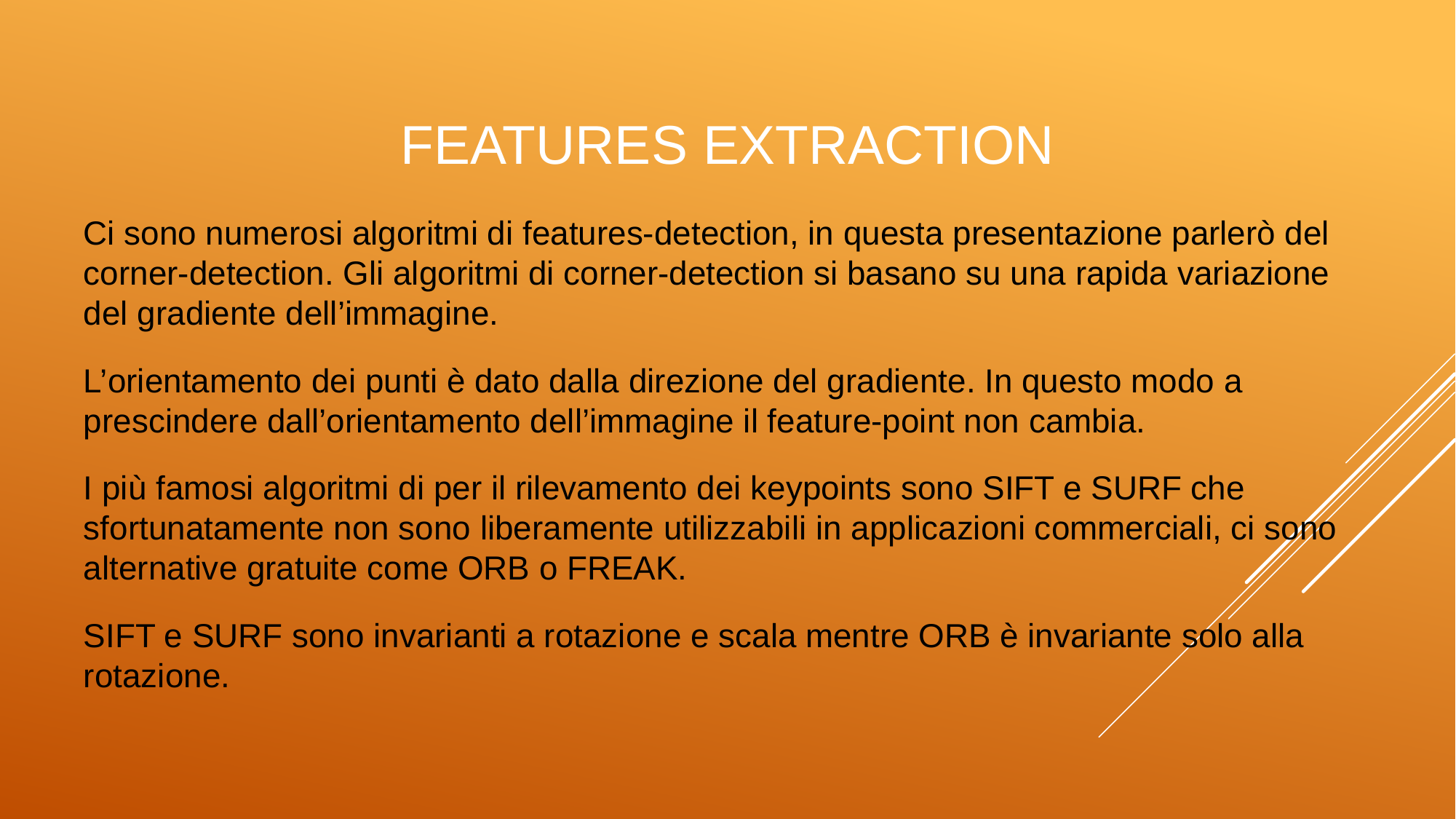

# Features extraction
Ci sono numerosi algoritmi di features-detection, in questa presentazione parlerò del corner-detection. Gli algoritmi di corner-detection si basano su una rapida variazione del gradiente dell’immagine.
L’orientamento dei punti è dato dalla direzione del gradiente. In questo modo a prescindere dall’orientamento dell’immagine il feature-point non cambia.
I più famosi algoritmi di per il rilevamento dei keypoints sono SIFT e SURF che sfortunatamente non sono liberamente utilizzabili in applicazioni commerciali, ci sono alternative gratuite come ORB o FREAK.
SIFT e SURF sono invarianti a rotazione e scala mentre ORB è invariante solo alla rotazione.